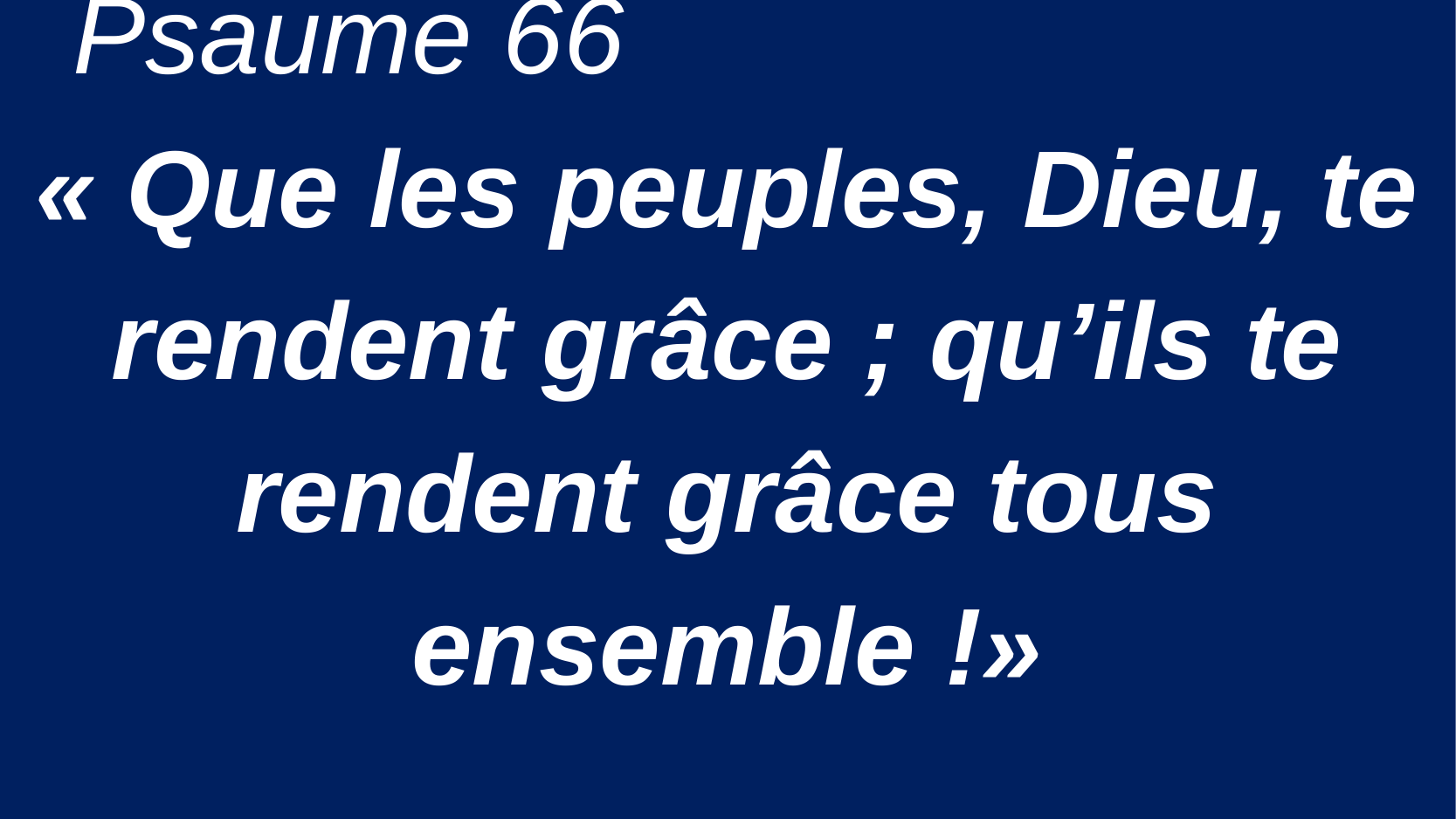

Psaume 66
« Que les peuples, Dieu, te rendent grâce ; qu’ils te rendent grâce tous ensemble !»